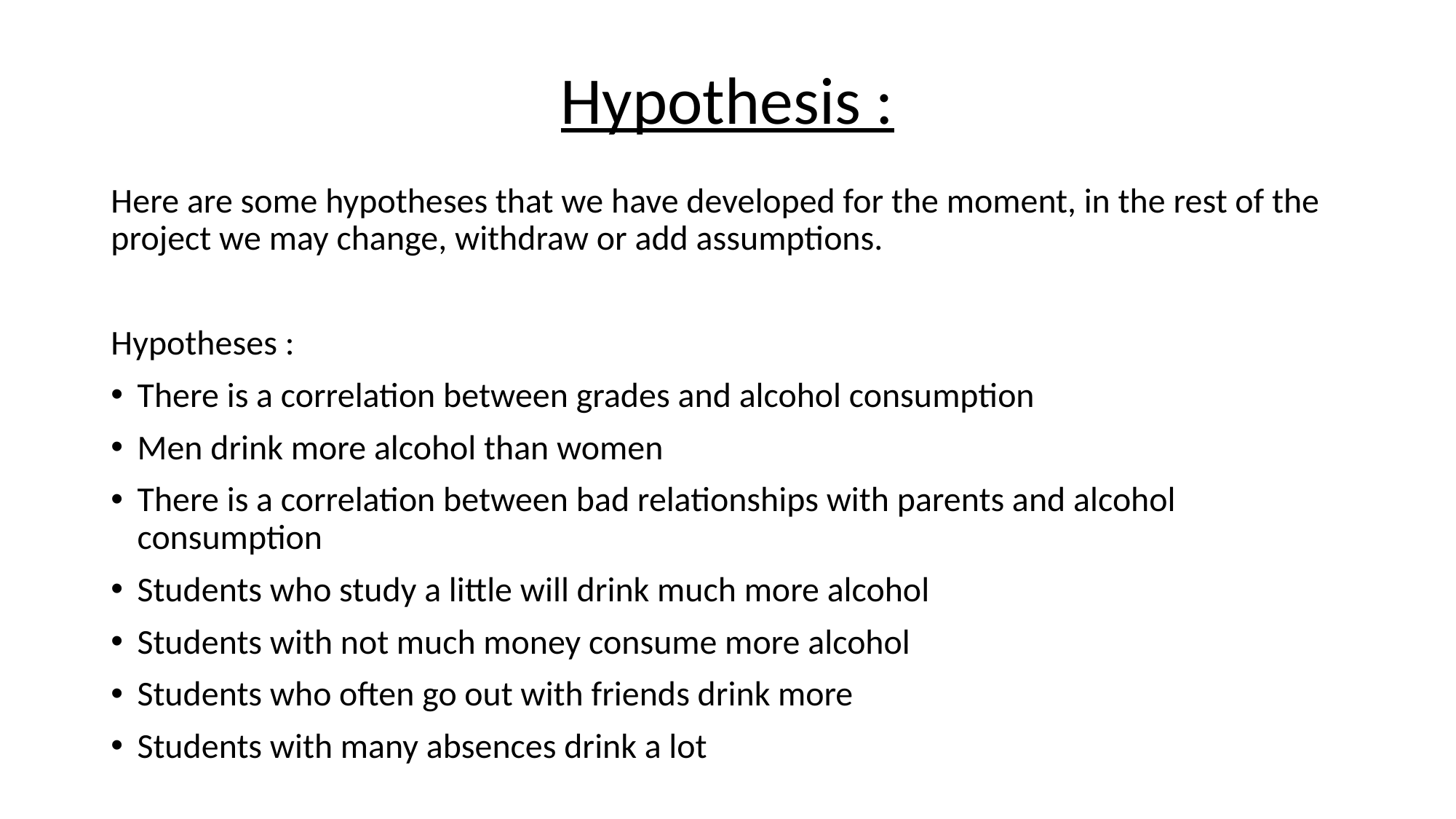

# Hypothesis :
Here are some hypotheses that we have developed for the moment, in the rest of the project we may change, withdraw or add assumptions.

Hypotheses :
There is a correlation between grades and alcohol consumption
Men drink more alcohol than women
There is a correlation between bad relationships with parents and alcohol consumption
Students who study a little will drink much more alcohol
Students with not much money consume more alcohol
Students who often go out with friends drink more
Students with many absences drink a lot